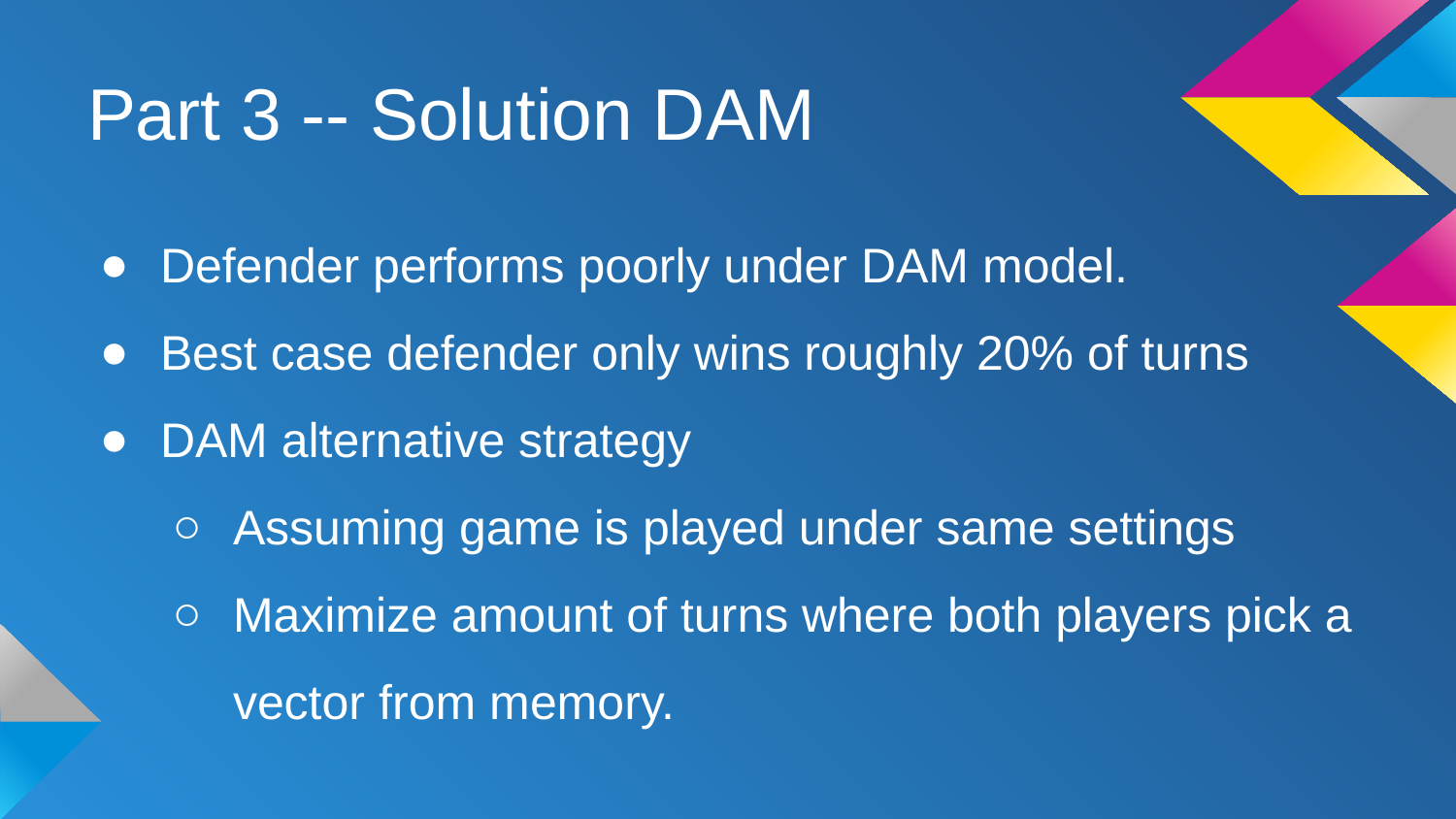

# Part 3 -- Solution DAM
Defender performs poorly under DAM model.
Best case defender only wins roughly 20% of turns
DAM alternative strategy
Assuming game is played under same settings
Maximize amount of turns where both players pick a vector from memory.